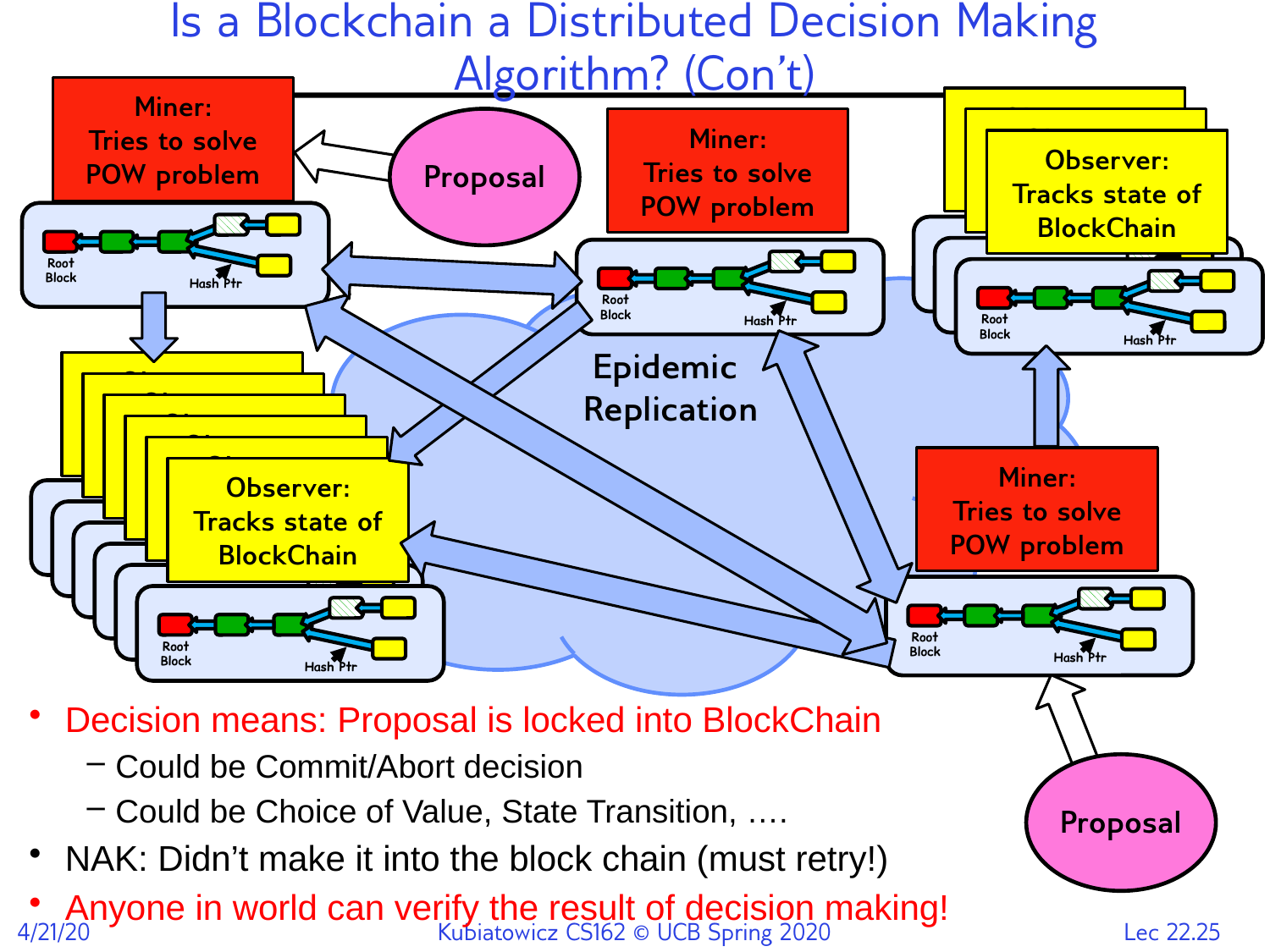

# Is a Blockchain a Distributed Decision Making Algorithm? (Con’t)
Miner:
Tries to solve POW problem

Root
Block

Hash Ptr
Observer:
Tracks state of
BlockChain

Root
Block

Hash Ptr
Observer:
Tracks state of
BlockChain

Root
Block

Hash Ptr
Observer:
Tracks state of
BlockChain

Root
Block

Hash Ptr

Proposal
Miner:
Tries to solve POW problem

Root
Block

Hash Ptr

Epidemic
Replication

Observer:
Tracks state of
BlockChain

Root
Block

Hash Ptr
Observer:
Tracks state of
BlockChain

Root
Block

Hash Ptr
Observer:
Tracks state of
BlockChain

Root
Block

Hash Ptr
Observer:
Tracks state of
BlockChain

Root
Block

Hash Ptr
Observer:
Tracks state of
BlockChain

Root
Block

Hash Ptr
Observer:
Tracks state of
BlockChain

Root
Block

Hash Ptr
Miner:
Tries to solve POW problem

Root
Block

Hash Ptr

Proposal
Decision means: Proposal is locked into BlockChain
Could be Commit/Abort decision
Could be Choice of Value, State Transition, ….
NAK: Didn’t make it into the block chain (must retry!)
Anyone in world can verify the result of decision making!